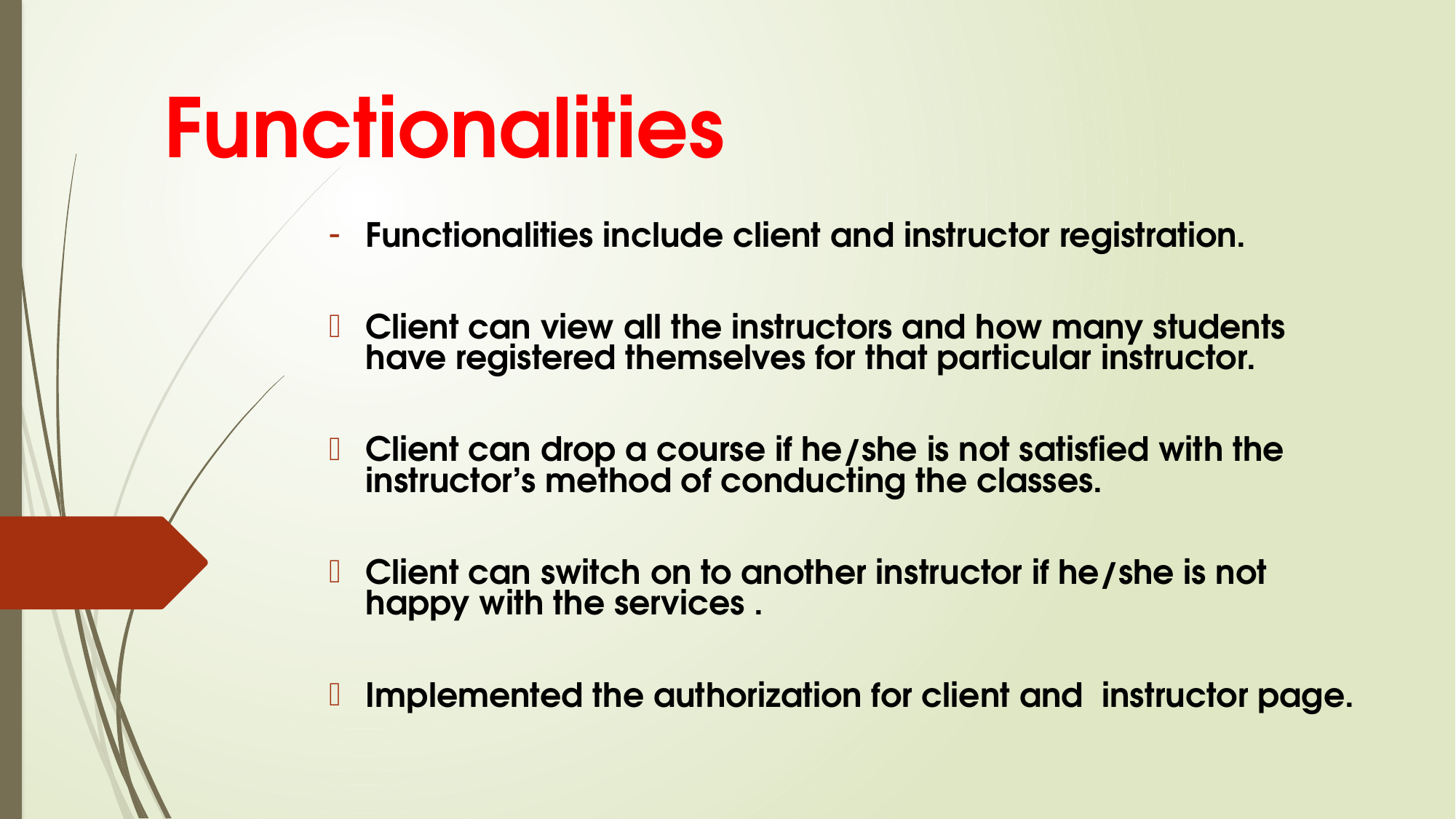

# Functionalities
Functionalities include client and instructor registration.

Client can view all the instructors and how many students have registered themselves for that particular instructor.

Client can drop a course if he/she is not satisfied with the instructor’s method of conducting the classes.

Client can switch on to another instructor if he/she is not happy with the services .

Implemented the authorization for client and  instructor page.